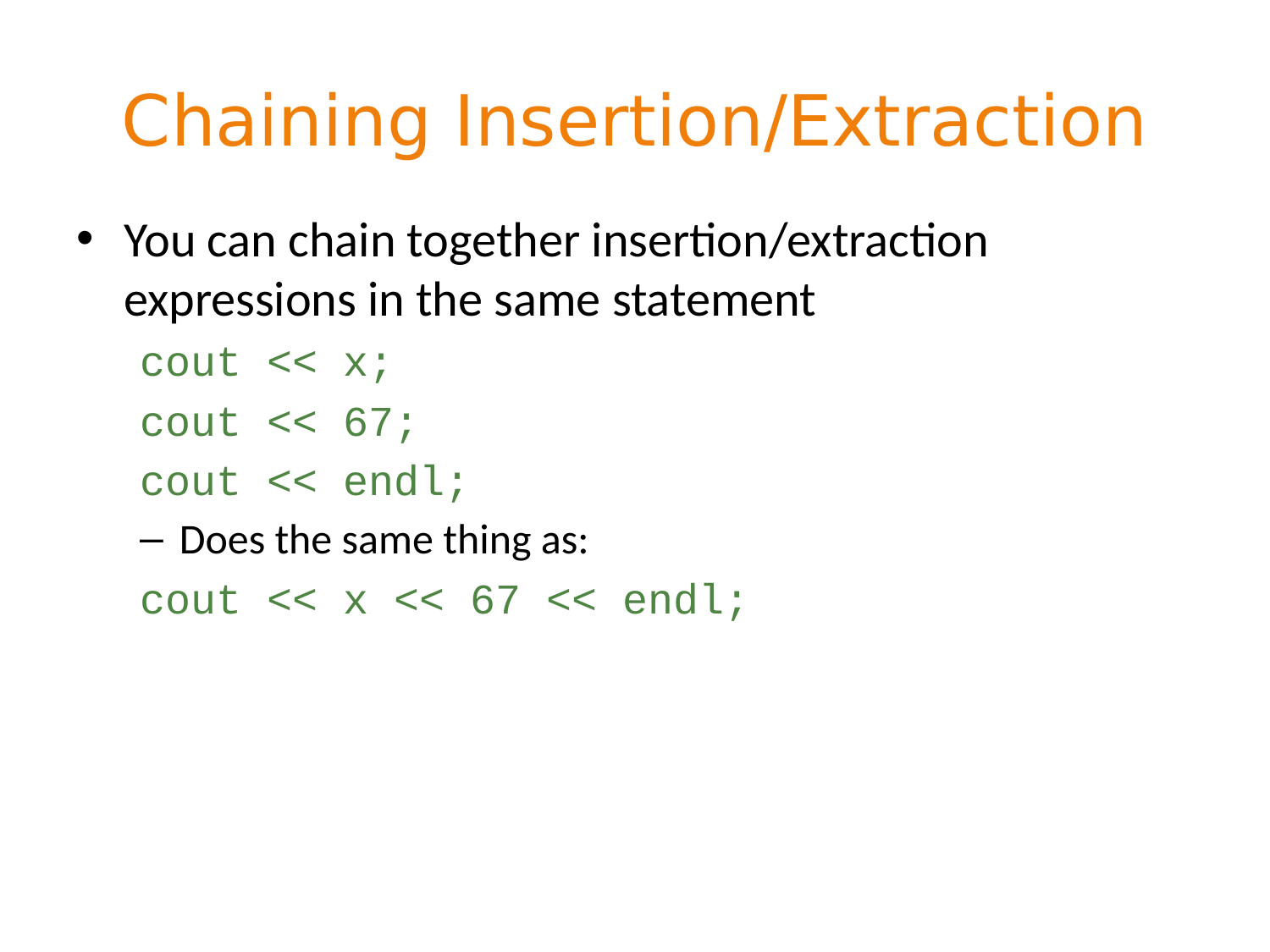

# Chaining Insertion/Extraction
You can chain together insertion/extraction expressions in the same statement
cout << x;
cout << 67;
cout << endl;
Does the same thing as:
cout << x << 67 << endl;